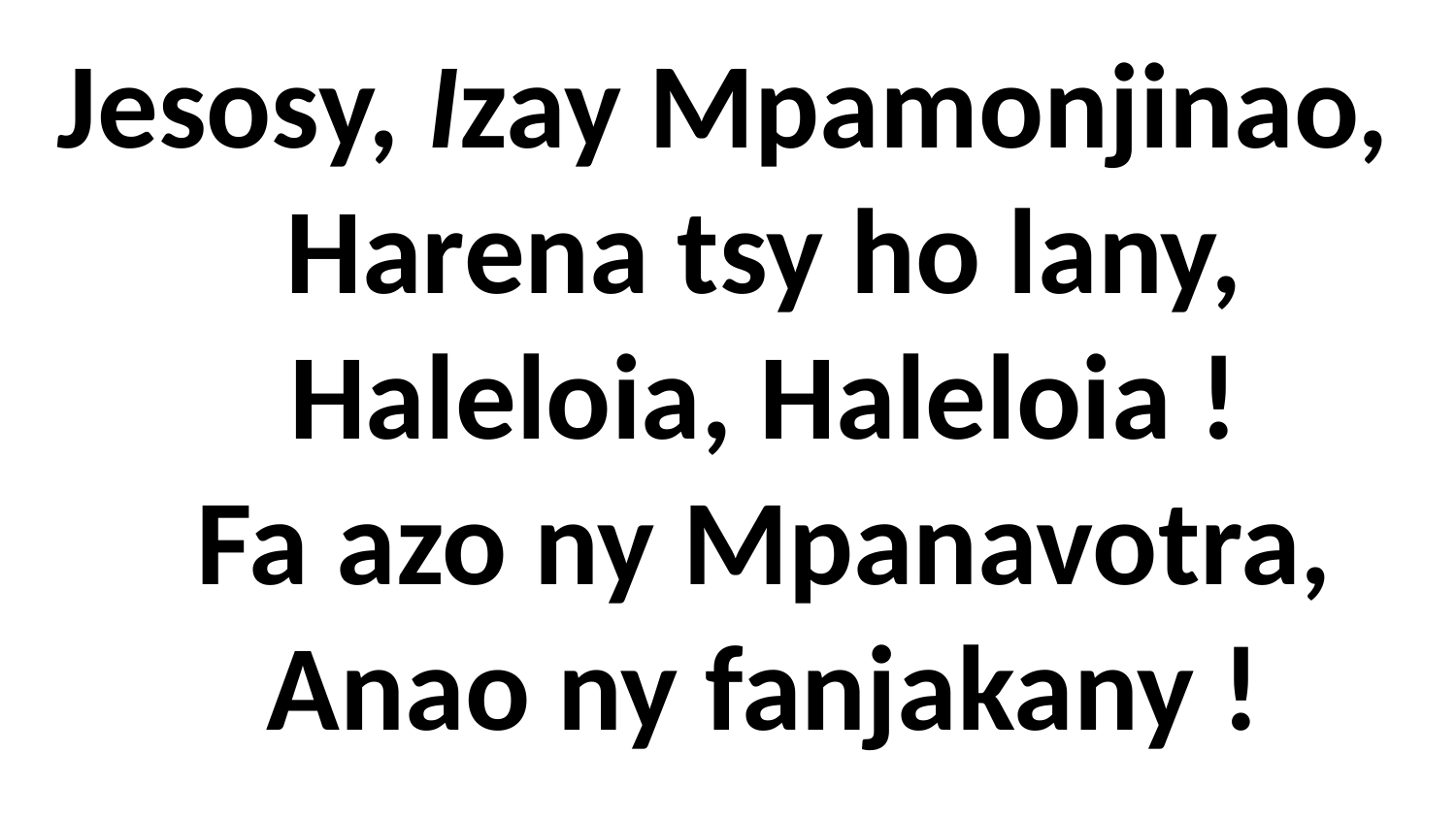

Jesosy, Izay Mpamonjinao,
   Harena tsy ho lany,
   Haleloia, Haleloia !
   Fa azo ny Mpanavotra,
   Anao ny fanjakany !